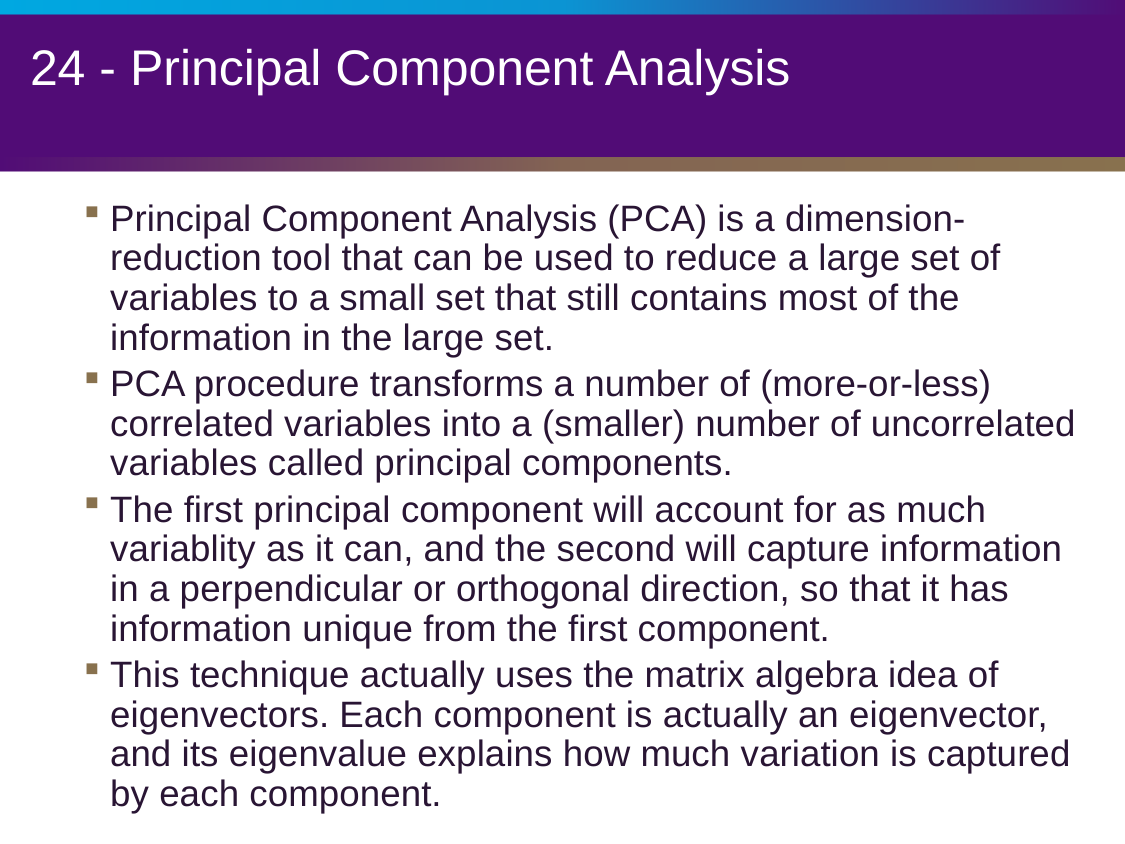

# 24 - Principal Component Analysis
Principal Component Analysis (PCA) is a dimension-reduction tool that can be used to reduce a large set of variables to a small set that still contains most of the information in the large set.
PCA procedure transforms a number of (more-or-less) correlated variables into a (smaller) number of uncorrelated variables called principal components.
The first principal component will account for as much variablity as it can, and the second will capture information in a perpendicular or orthogonal direction, so that it has information unique from the first component.
This technique actually uses the matrix algebra idea of eigenvectors. Each component is actually an eigenvector, and its eigenvalue explains how much variation is captured by each component.